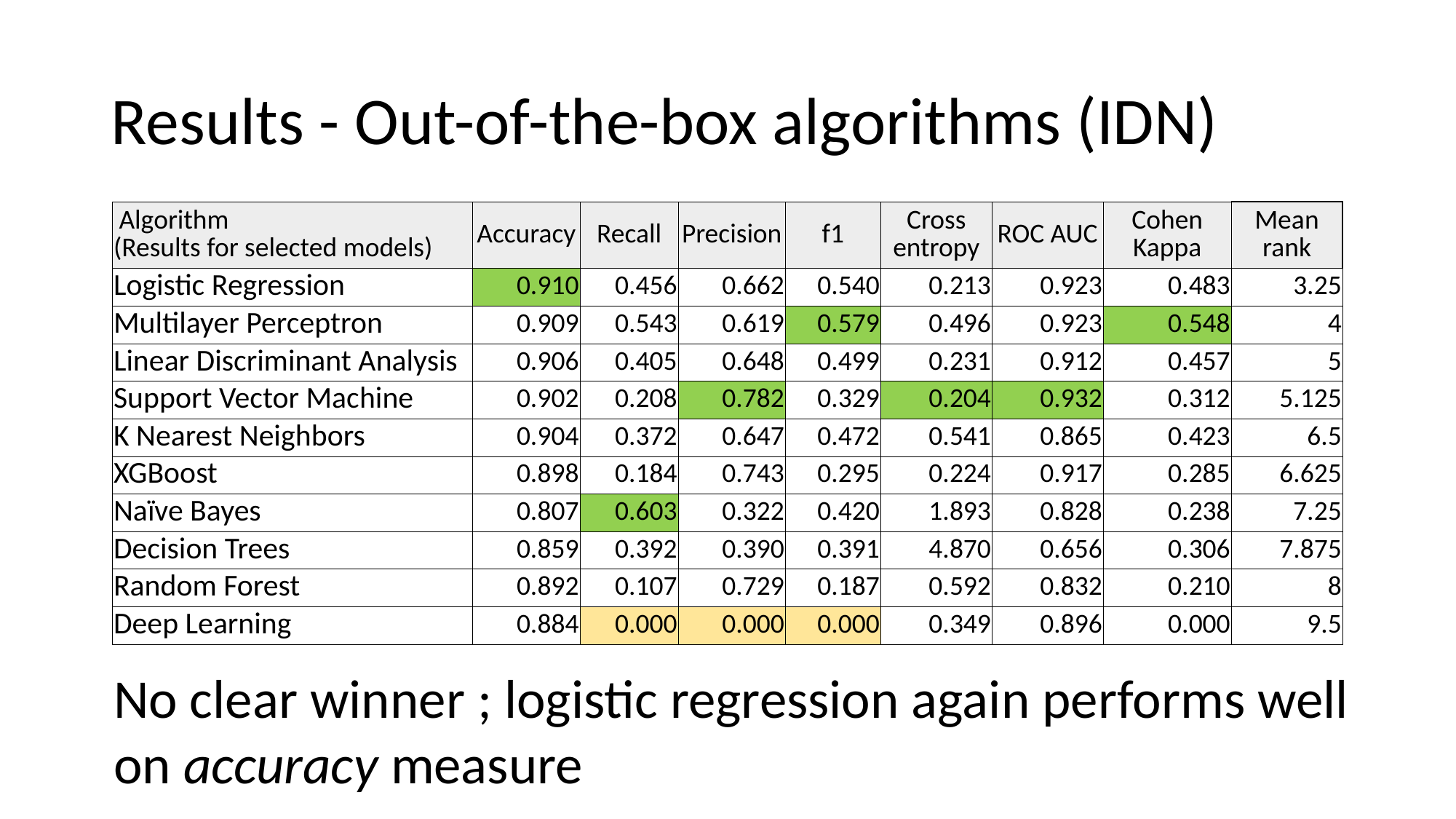

# Results - Out-of-the-box algorithms (IDN)
| Algorithm (Results for selected models) | Accuracy | Recall | Precision | f1 | Cross entropy | ROC AUC | Cohen Kappa | Mean rank |
| --- | --- | --- | --- | --- | --- | --- | --- | --- |
| Logistic Regression | 0.910 | 0.456 | 0.662 | 0.540 | 0.213 | 0.923 | 0.483 | 3.25 |
| Multilayer Perceptron | 0.909 | 0.543 | 0.619 | 0.579 | 0.496 | 0.923 | 0.548 | 4 |
| Linear Discriminant Analysis | 0.906 | 0.405 | 0.648 | 0.499 | 0.231 | 0.912 | 0.457 | 5 |
| Support Vector Machine | 0.902 | 0.208 | 0.782 | 0.329 | 0.204 | 0.932 | 0.312 | 5.125 |
| K Nearest Neighbors | 0.904 | 0.372 | 0.647 | 0.472 | 0.541 | 0.865 | 0.423 | 6.5 |
| XGBoost | 0.898 | 0.184 | 0.743 | 0.295 | 0.224 | 0.917 | 0.285 | 6.625 |
| Naïve Bayes | 0.807 | 0.603 | 0.322 | 0.420 | 1.893 | 0.828 | 0.238 | 7.25 |
| Decision Trees | 0.859 | 0.392 | 0.390 | 0.391 | 4.870 | 0.656 | 0.306 | 7.875 |
| Random Forest | 0.892 | 0.107 | 0.729 | 0.187 | 0.592 | 0.832 | 0.210 | 8 |
| Deep Learning | 0.884 | 0.000 | 0.000 | 0.000 | 0.349 | 0.896 | 0.000 | 9.5 |
No clear winner ; logistic regression again performs well on accuracy measure